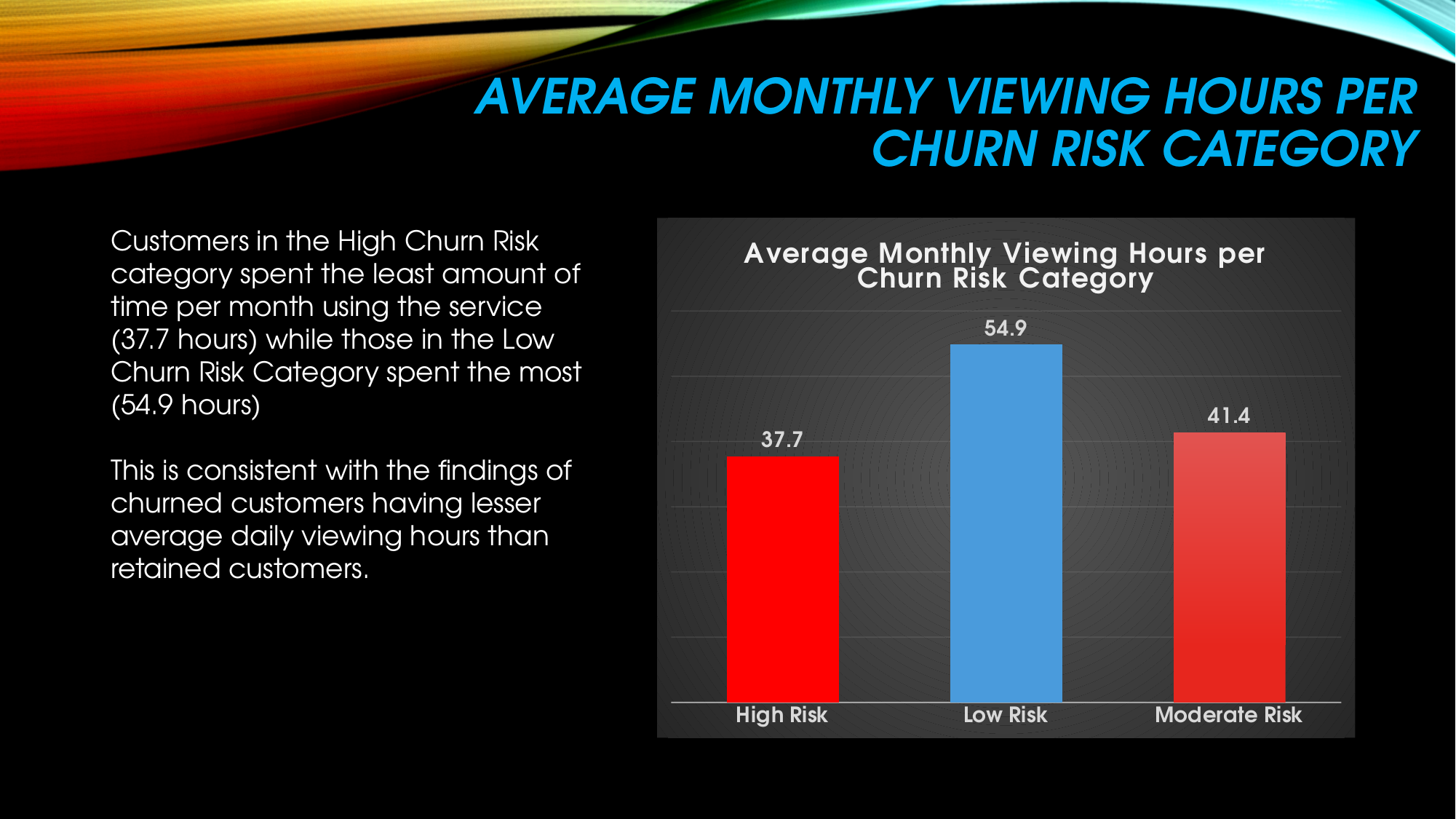

# Average Monthly Viewing Hours per Churn Risk CATEGORY
Customers in the High Churn Risk category spent the least amount of time per month using the service (37.7 hours) while those in the Low Churn Risk Category spent the most (54.9 hours)

This is consistent with the findings of churned customers having lesser average daily viewing hours than retained customers.

### Chart: Average Monthly Viewing Hours per Churn Risk Category

| Category | Average of Monthly_Viewing_Hours |
|---|---|
| High Risk | 37.7260586319218 |
| Low Risk | 54.8574074074074 |
| Moderate Risk | 41.383734939759 |